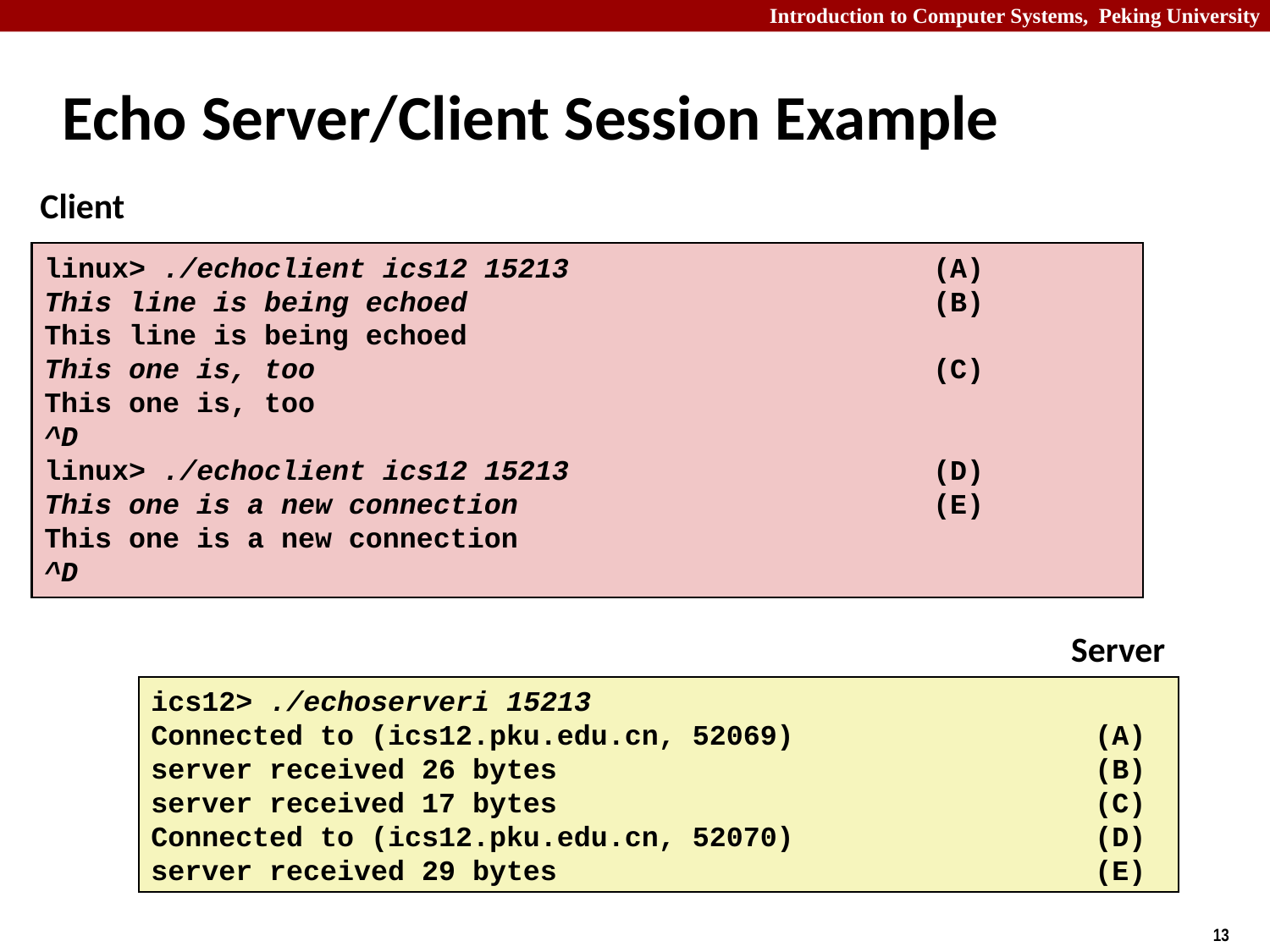

# Echo Server/Client Session Example
Client
linux> ./echoclient ics12 15213			(A)
This line is being echoed				(B)
This line is being echoed
This one is, too					(C)
This one is, too
^D
linux> ./echoclient ics12 15213			(D)
This one is a new connection				(E)
This one is a new connection
^D
Server
ics12> ./echoserveri 15213
Connected to (ics12.pku.edu.cn, 52069)	(A)
server received 26 bytes	(B)
server received 17 bytes	(C)
Connected to (ics12.pku.edu.cn, 52070)	(D)
server received 29 bytes	(E)